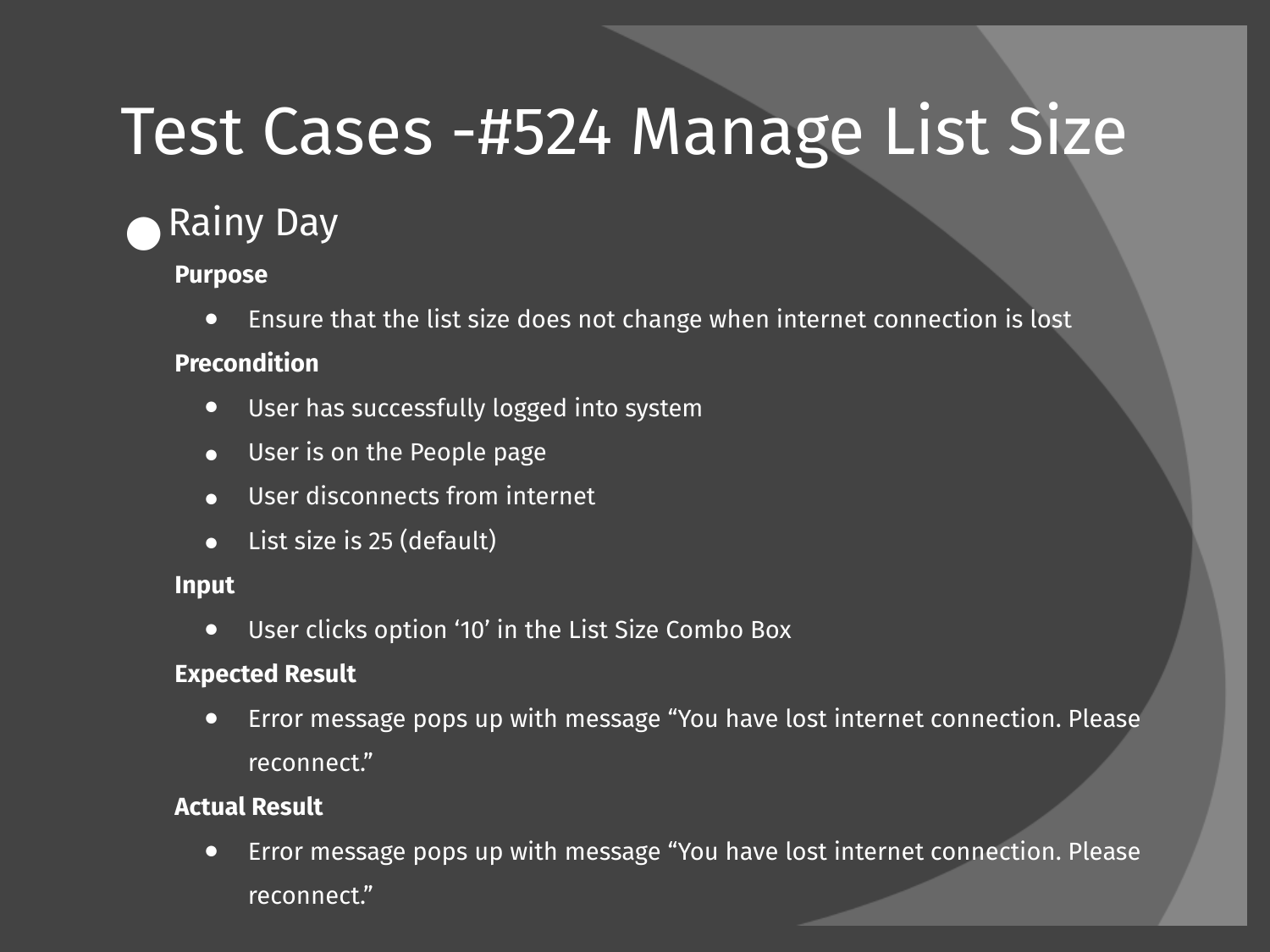

# Test Cases -#524 Manage List Size
Rainy Day
Purpose
Ensure that the list size does not change when internet connection is lost
Precondition
User has successfully logged into system
User is on the People page
User disconnects from internet
List size is 25 (default)
Input
User clicks option ‘10’ in the List Size Combo Box
Expected Result
Error message pops up with message “You have lost internet connection. Please reconnect.”
Actual Result
Error message pops up with message “You have lost internet connection. Please reconnect.”